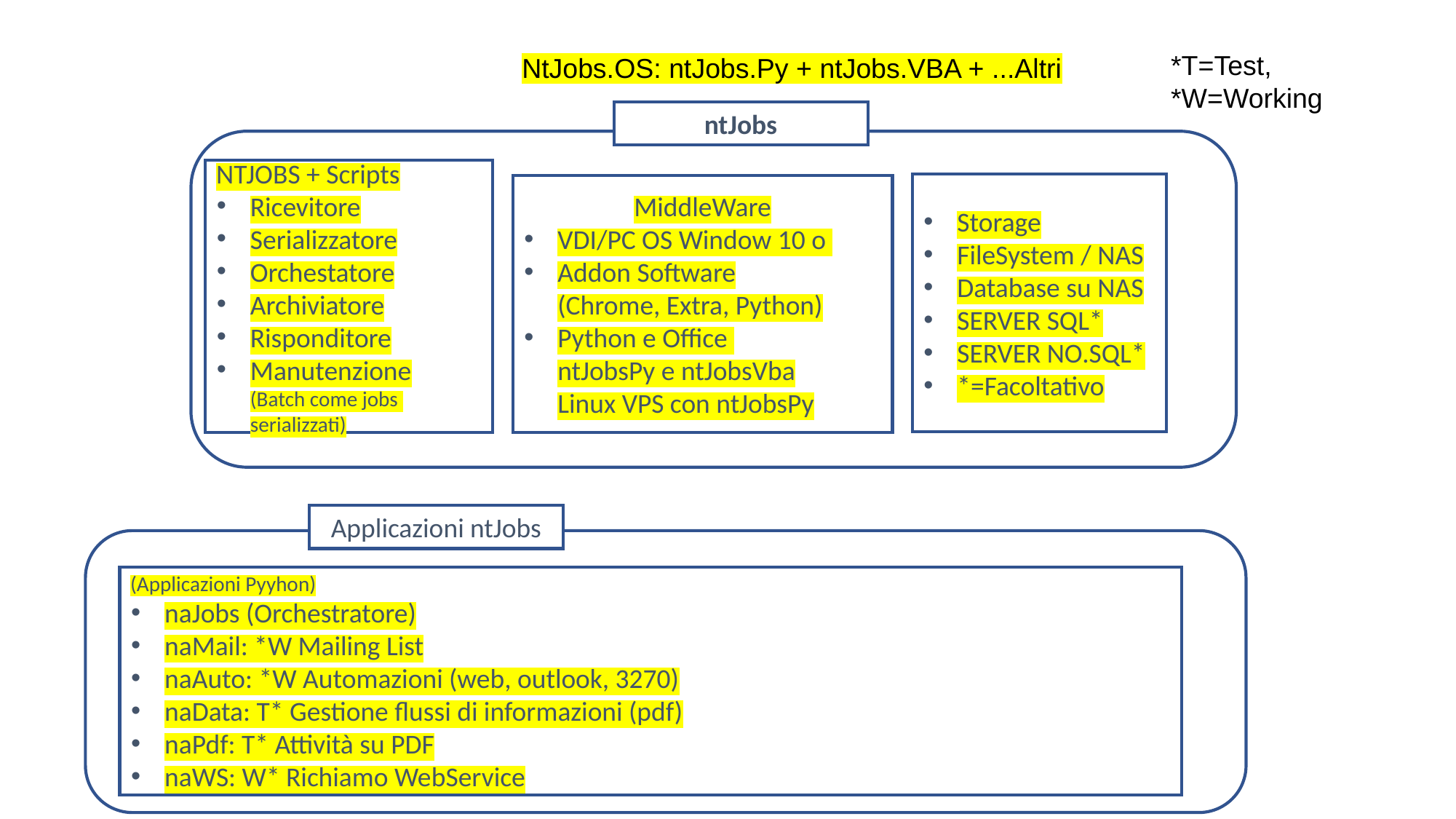

*T=Test, *W=Working
NtJobs.OS: ntJobs.Py + ntJobs.VBA + ...Altri
ntJobs

NTJOBS + Scripts
Ricevitore
Serializzatore
Orchestatore
Archiviatore
Risponditore
Manutenzione
(Batch come jobs  serializzati)
Storage
FileSystem / NAS
Database su NAS
SERVER SQL*
SERVER NO.SQL*
*=Facoltativo
MiddleWare
VDI/PC OS Window 10 o
Addon Software
(Chrome, Extra, Python)
Python e Office
ntJobsPy e ntJobsVba
Linux VPS con ntJobsPy
Applicazioni ntJobs

(Applicazioni Pyyhon)
naJobs (Orchestratore)
naMail: *W Mailing List
naAuto: *W Automazioni (web, outlook, 3270)
naData: T* Gestione flussi di informazioni (pdf)
naPdf: T* Attività su PDF
naWS: W* Richiamo WebService